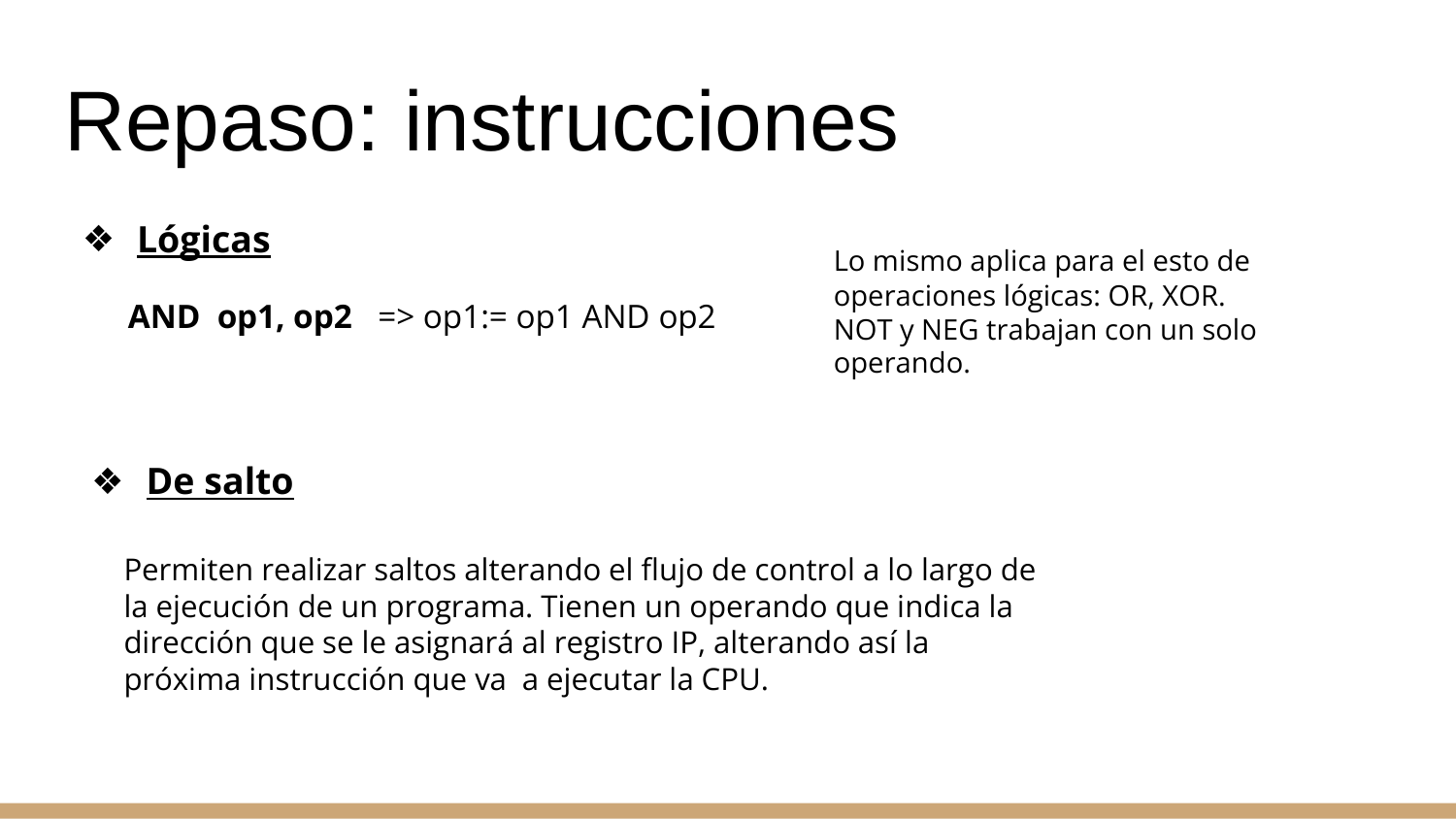

# Repaso: instrucciones
Lógicas
Lo mismo aplica para el esto de operaciones lógicas: OR, XOR.
NOT y NEG trabajan con un solo operando.
AND  op1, op2   => op1:= op1 AND op2
De salto
Permiten realizar saltos alterando el flujo de control a lo largo de la ejecución de un programa. Tienen un operando que indica la dirección que se le asignará al registro IP, alterando así la próxima instrucción que va  a ejecutar la CPU.